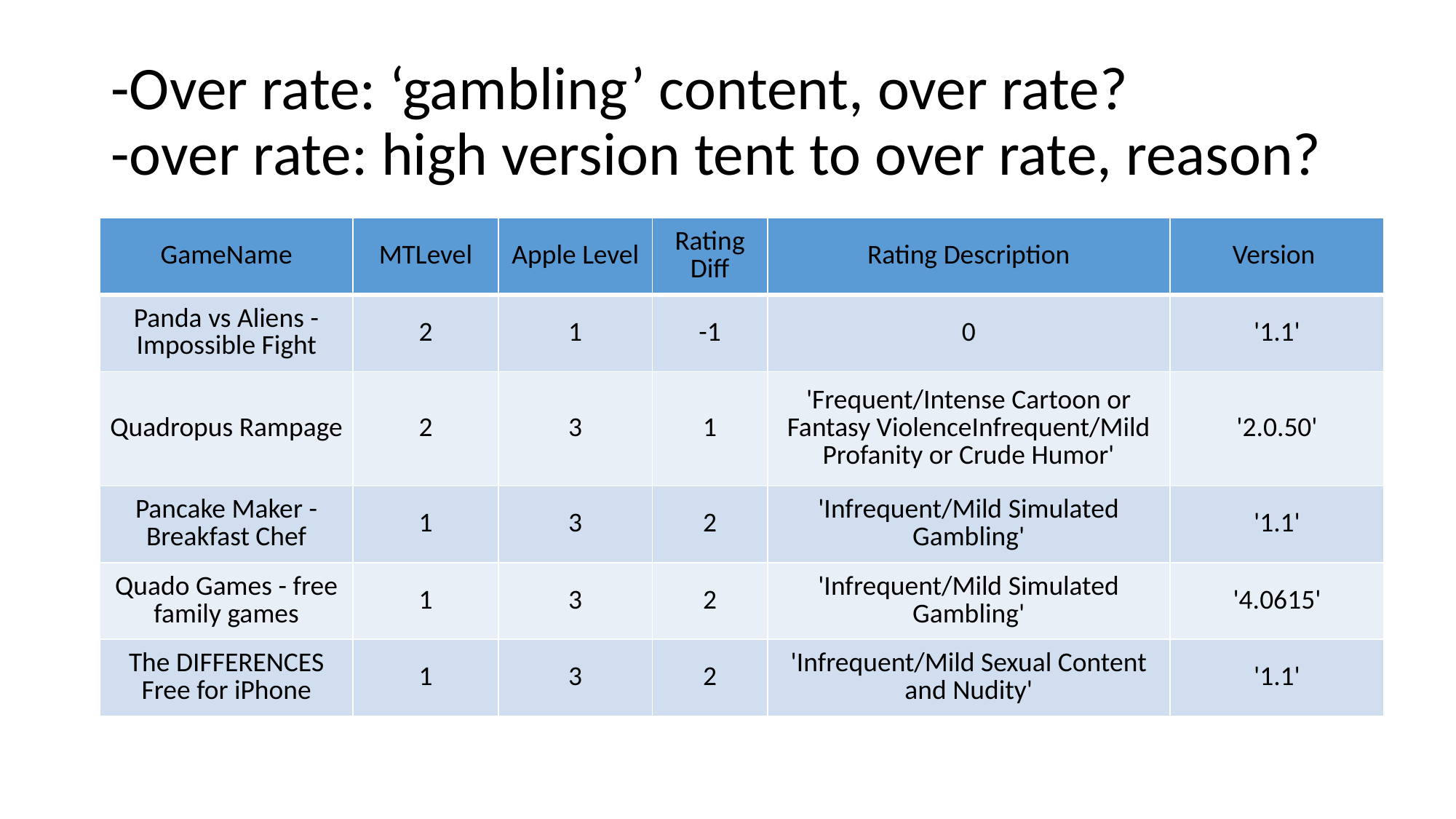

# -Over rate: ‘gambling’ content, over rate? -over rate: high version tent to over rate, reason?
| GameName | MTLevel | Apple Level | Rating Diff | Rating Description | Version |
| --- | --- | --- | --- | --- | --- |
| Panda vs Aliens - Impossible Fight | 2 | 1 | -1 | 0 | '1.1' |
| Quadropus Rampage | 2 | 3 | 1 | 'Frequent/Intense Cartoon or Fantasy ViolenceInfrequent/Mild Profanity or Crude Humor' | '2.0.50' |
| Pancake Maker - Breakfast Chef | 1 | 3 | 2 | 'Infrequent/Mild Simulated Gambling' | '1.1' |
| Quado Games - free family games | 1 | 3 | 2 | 'Infrequent/Mild Simulated Gambling' | '4.0615' |
| The DIFFERENCES Free for iPhone | 1 | 3 | 2 | 'Infrequent/Mild Sexual Content and Nudity' | '1.1' |